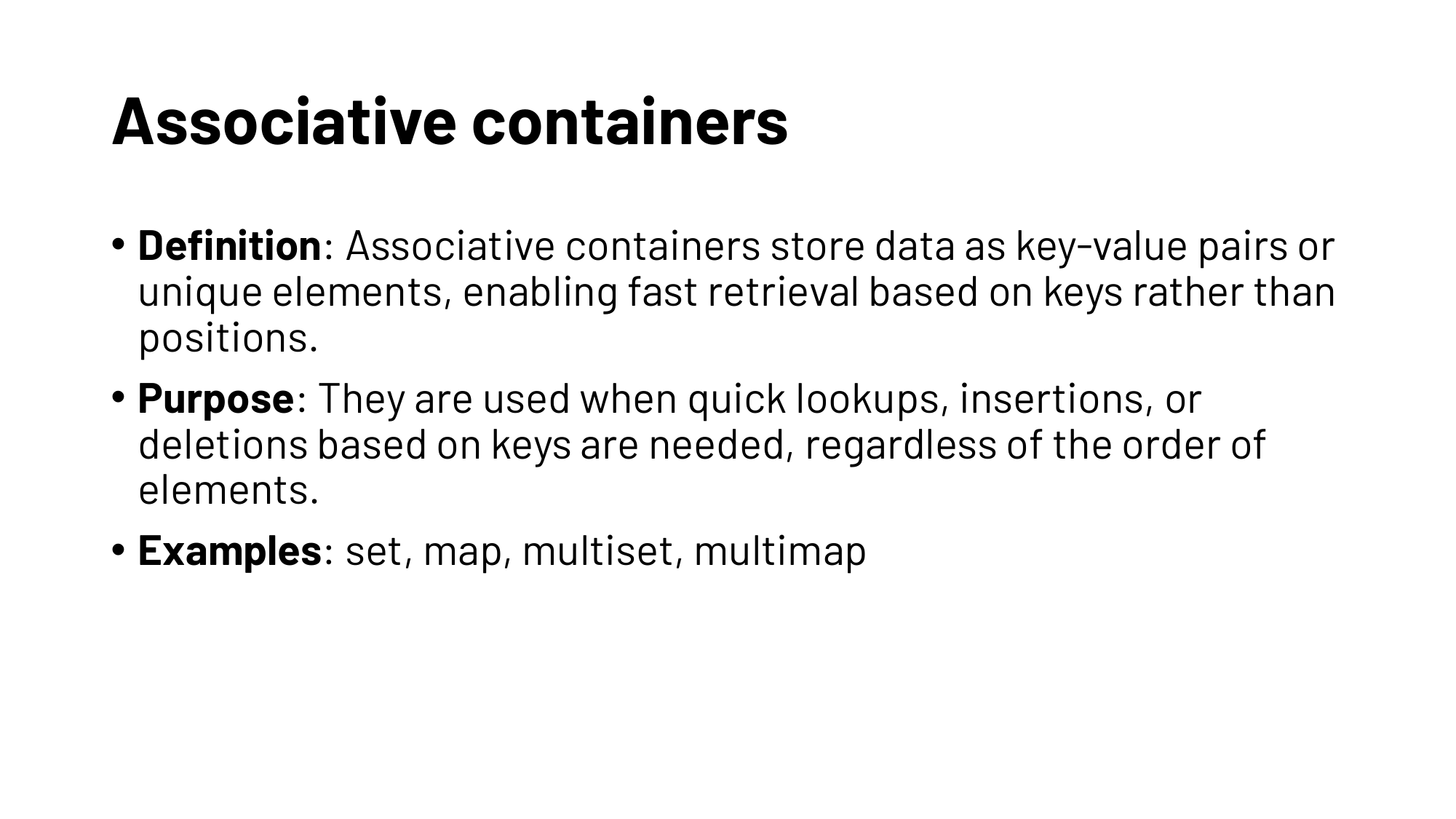

# Associative containers
Definition: Associative containers store data as key-value pairs or unique elements, enabling fast retrieval based on keys rather than positions.
Purpose: They are used when quick lookups, insertions, or deletions based on keys are needed, regardless of the order of elements.
Examples: set, map, multiset, multimap